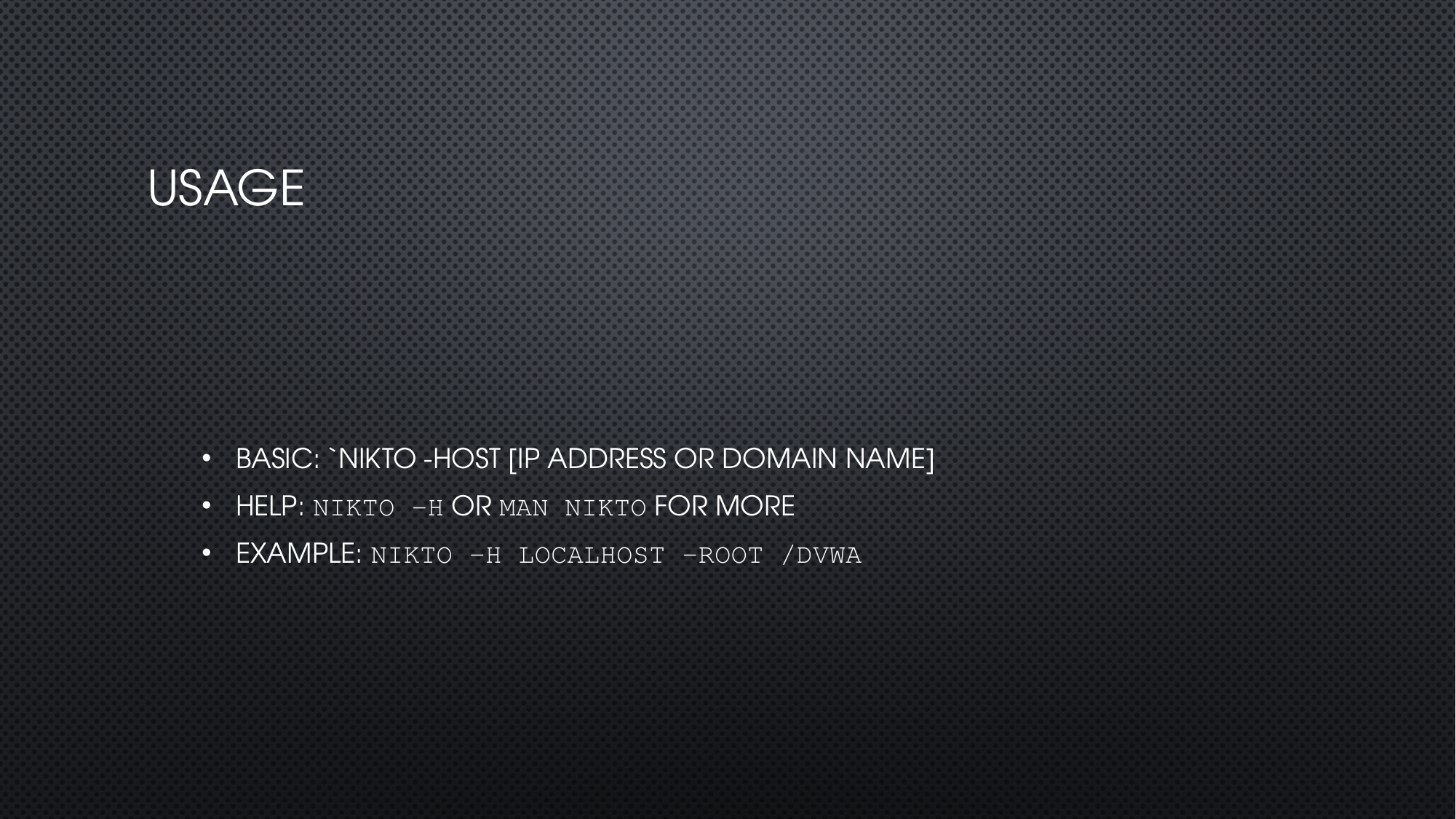

# Usage
Basic: `nikto -host [IP ADDRESS OR DOMAIN NAME]
Help: nikto -H or man nikto for more
Example: nikto -h localhost -root /DVWA